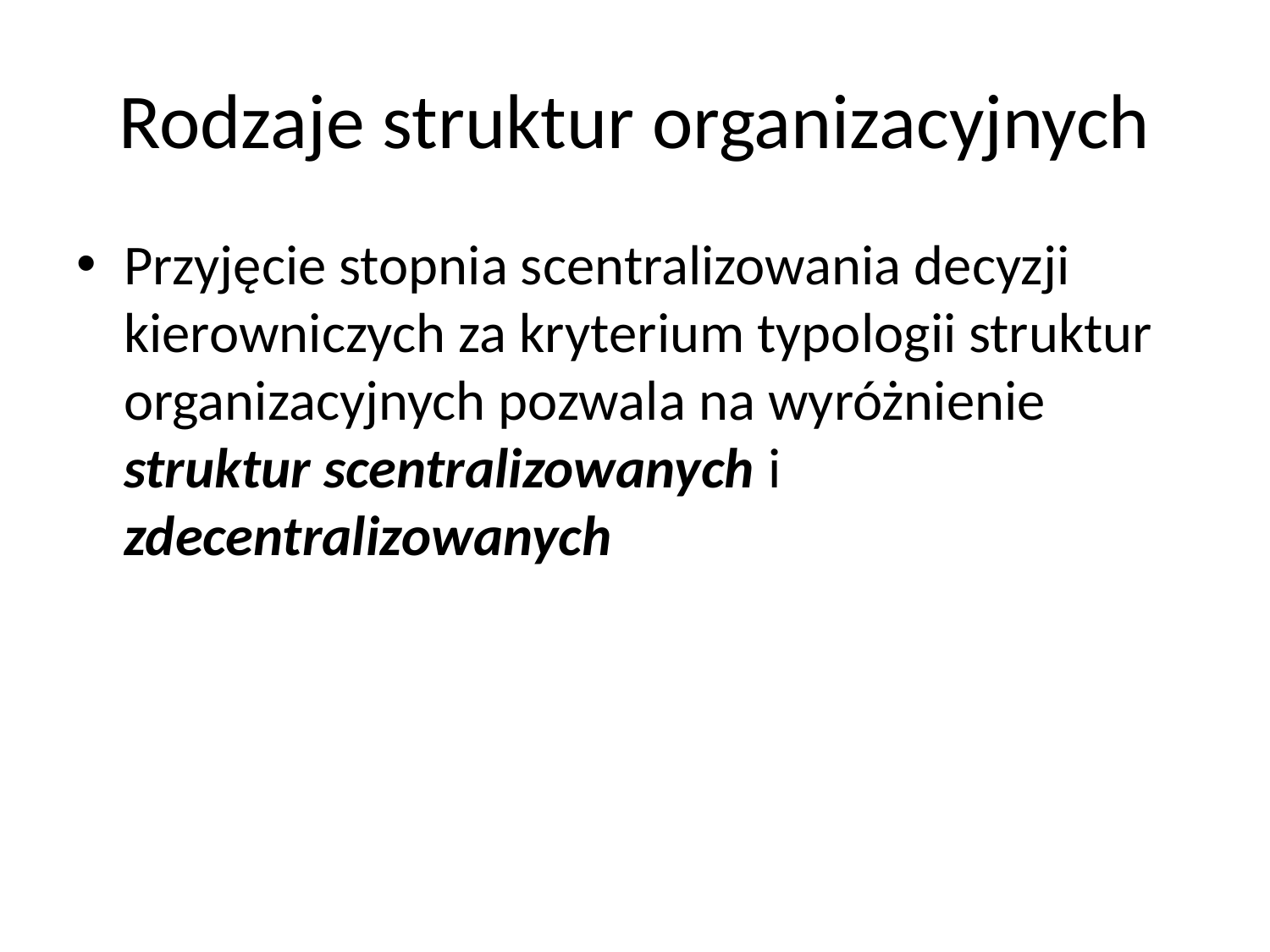

# Rodzaje struktur organizacyjnych
Przyjęcie stopnia scentralizowania decyzji kierowniczych za kryterium typologii struktur organizacyjnych pozwala na wyróżnienie struktur scentralizowanych i zdecentralizowanych